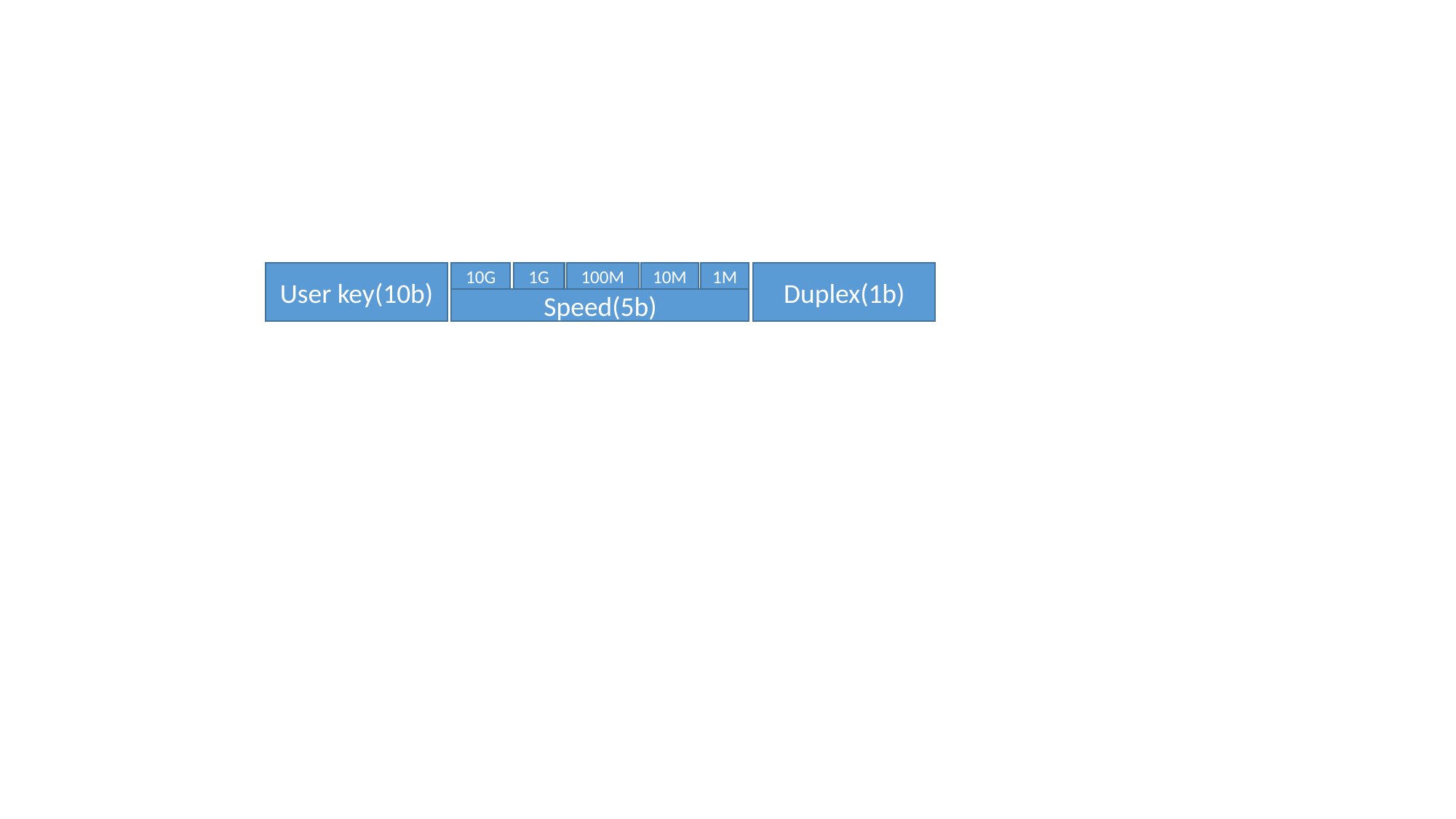

User key(10b)
10G
1G
100M
10M
1M
Duplex(1b)
Speed(5b)